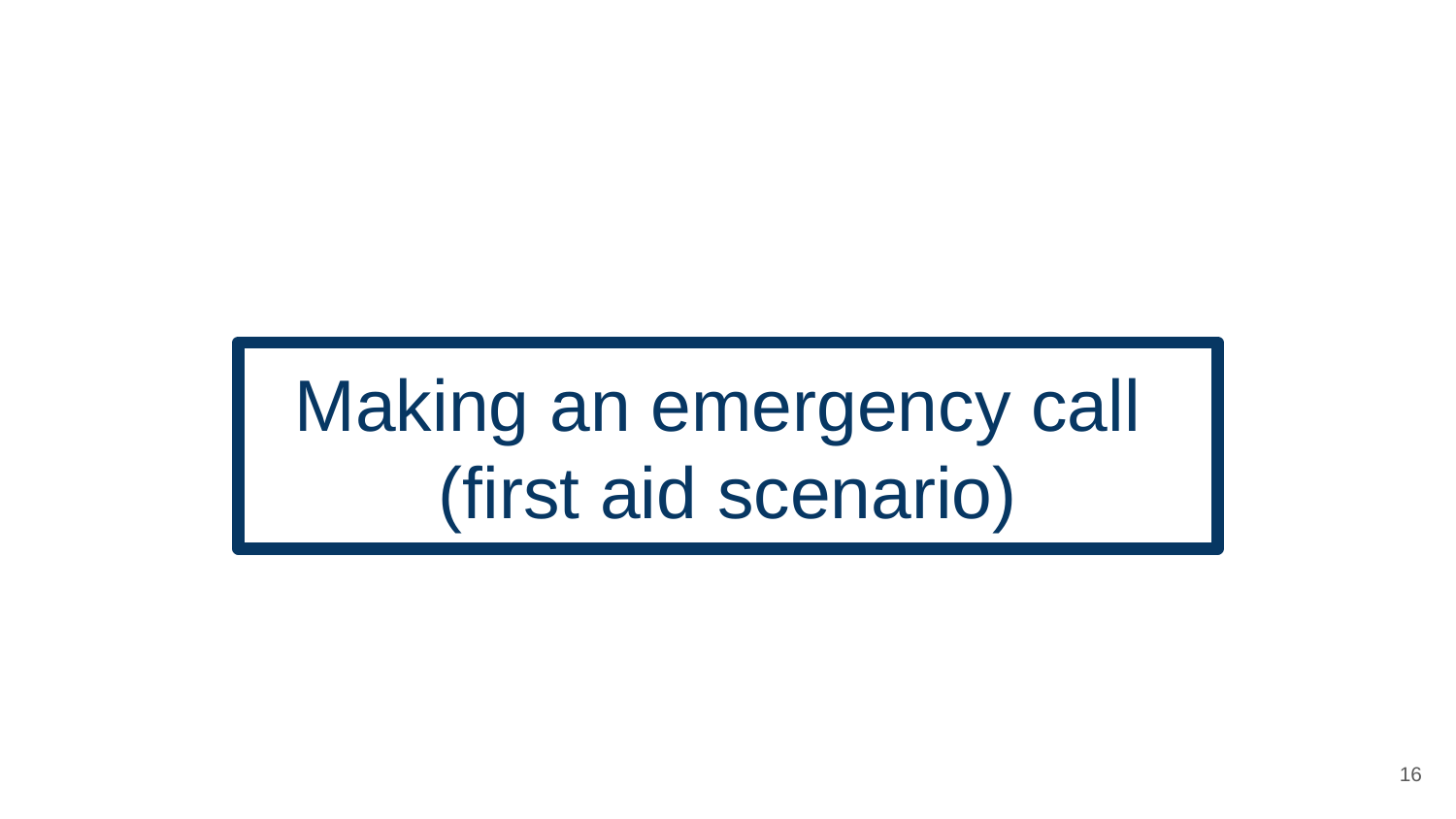

# Making an emergency call (first aid scenario)
16